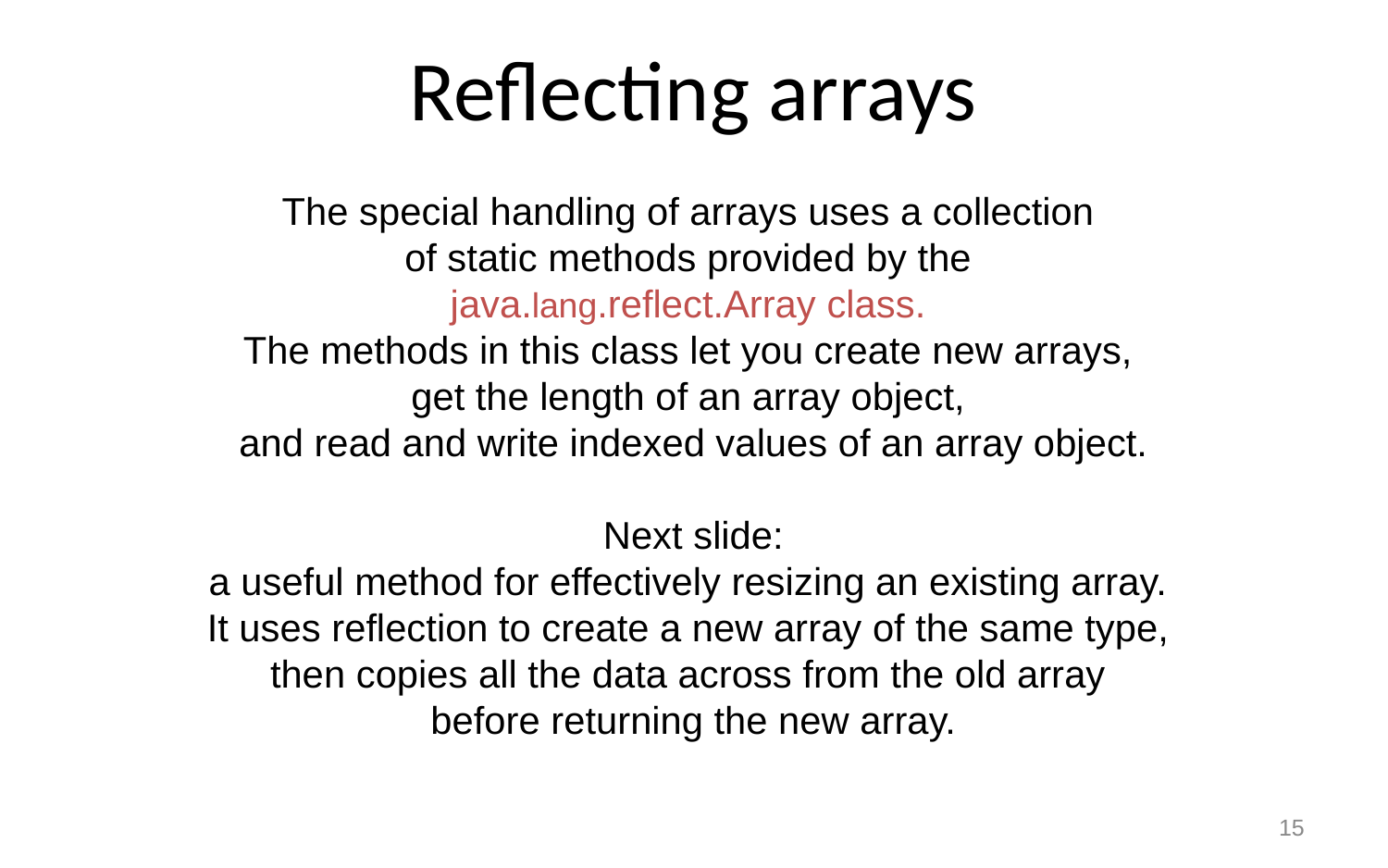

Reflecting arrays
The special handling of arrays uses a collection
of static methods provided by the
java.lang.reflect.Array class.
The methods in this class let you create new arrays,
get the length of an array object,
and read and write indexed values of an array object.

Next slide:
a useful method for effectively resizing an existing array.
It uses reflection to create a new array of the same type,
then copies all the data across from the old array
before returning the new array.
15
15